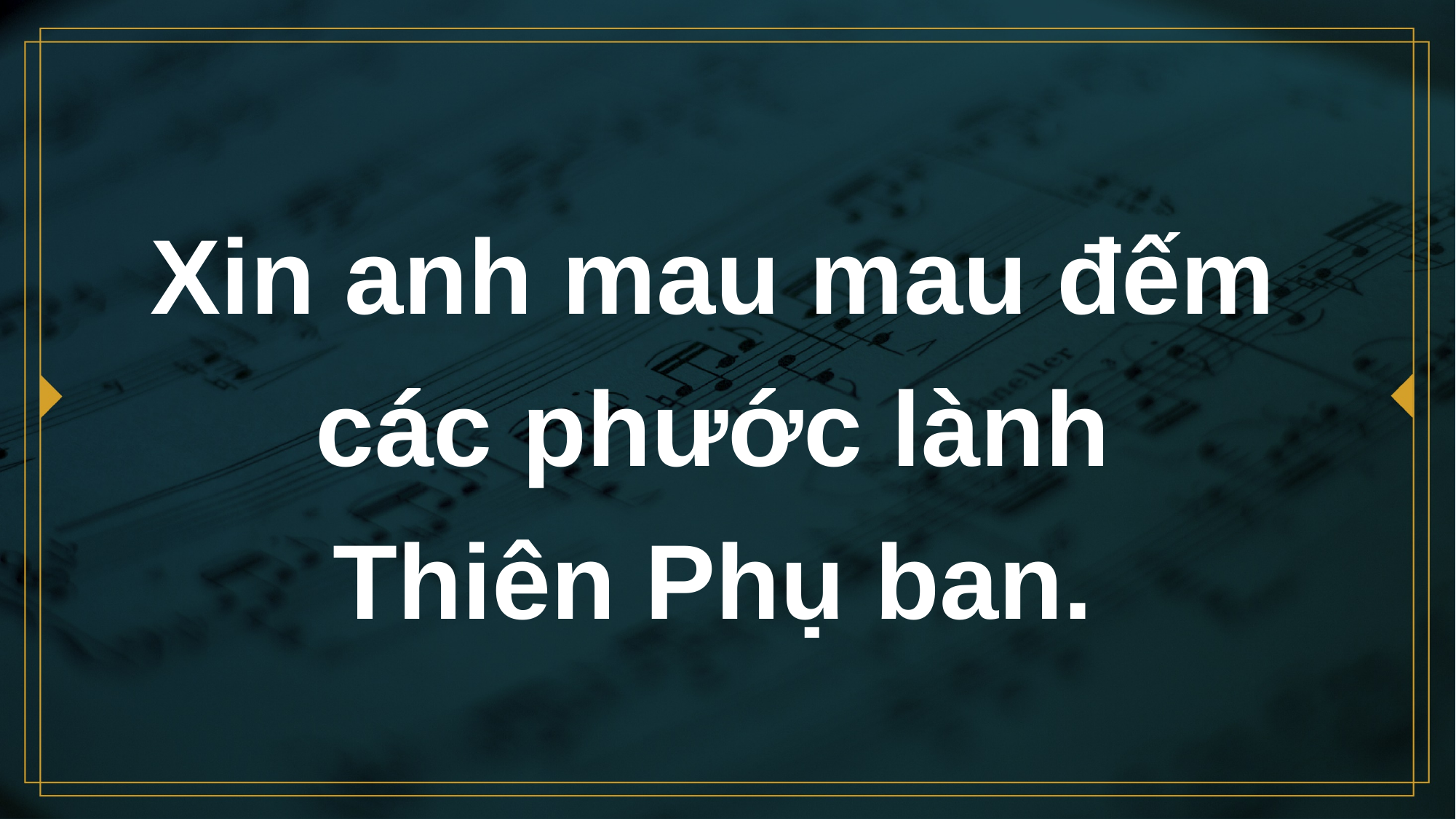

# Xin anh mau mau đếm các phước lành Thiên Phụ ban.